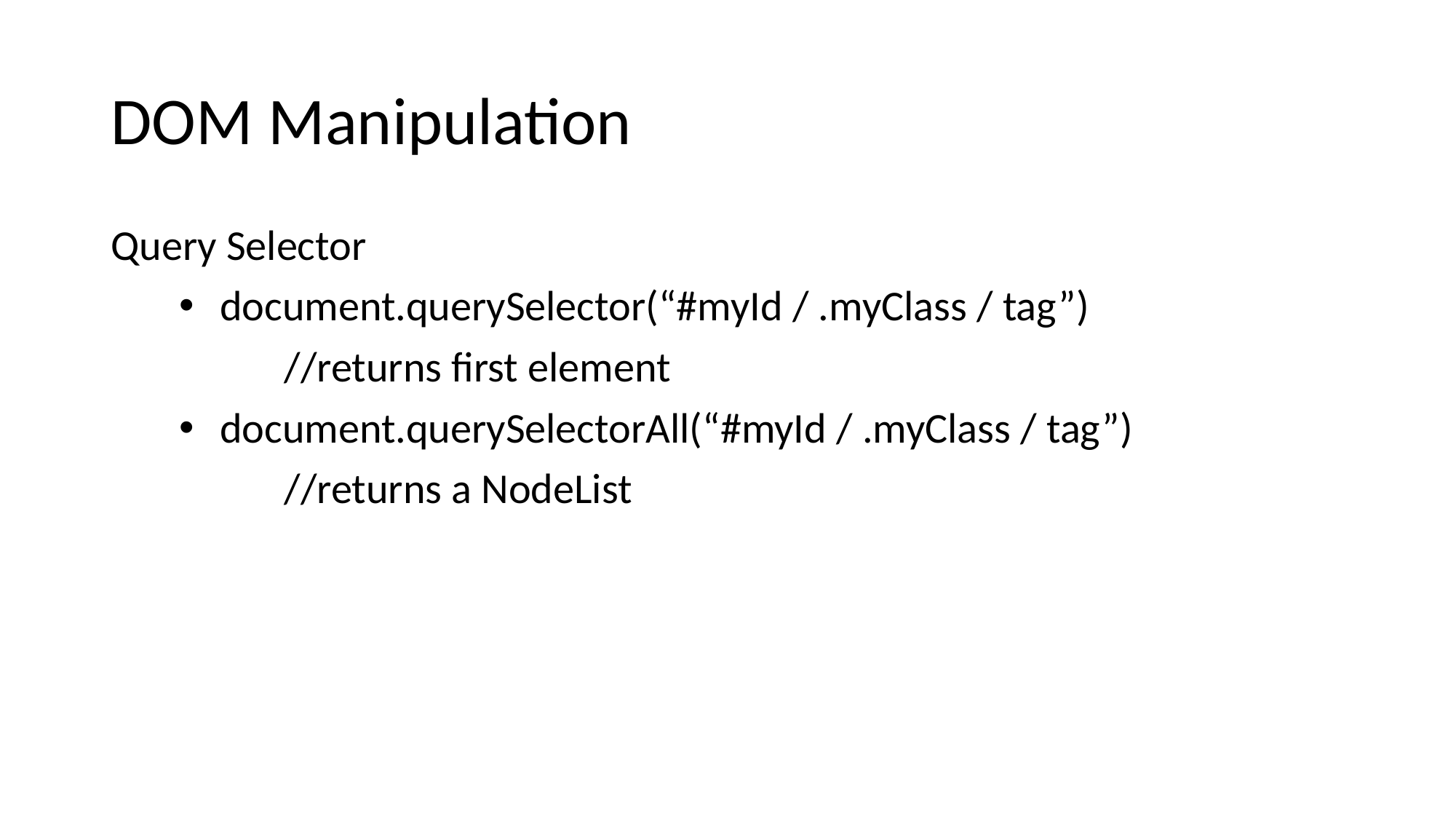

# DOM Manipulation
Query Selector
document.querySelector(“#myId / .myClass / tag”)
 //returns first element
document.querySelectorAll(“#myId / .myClass / tag”)
 //returns a NodeList